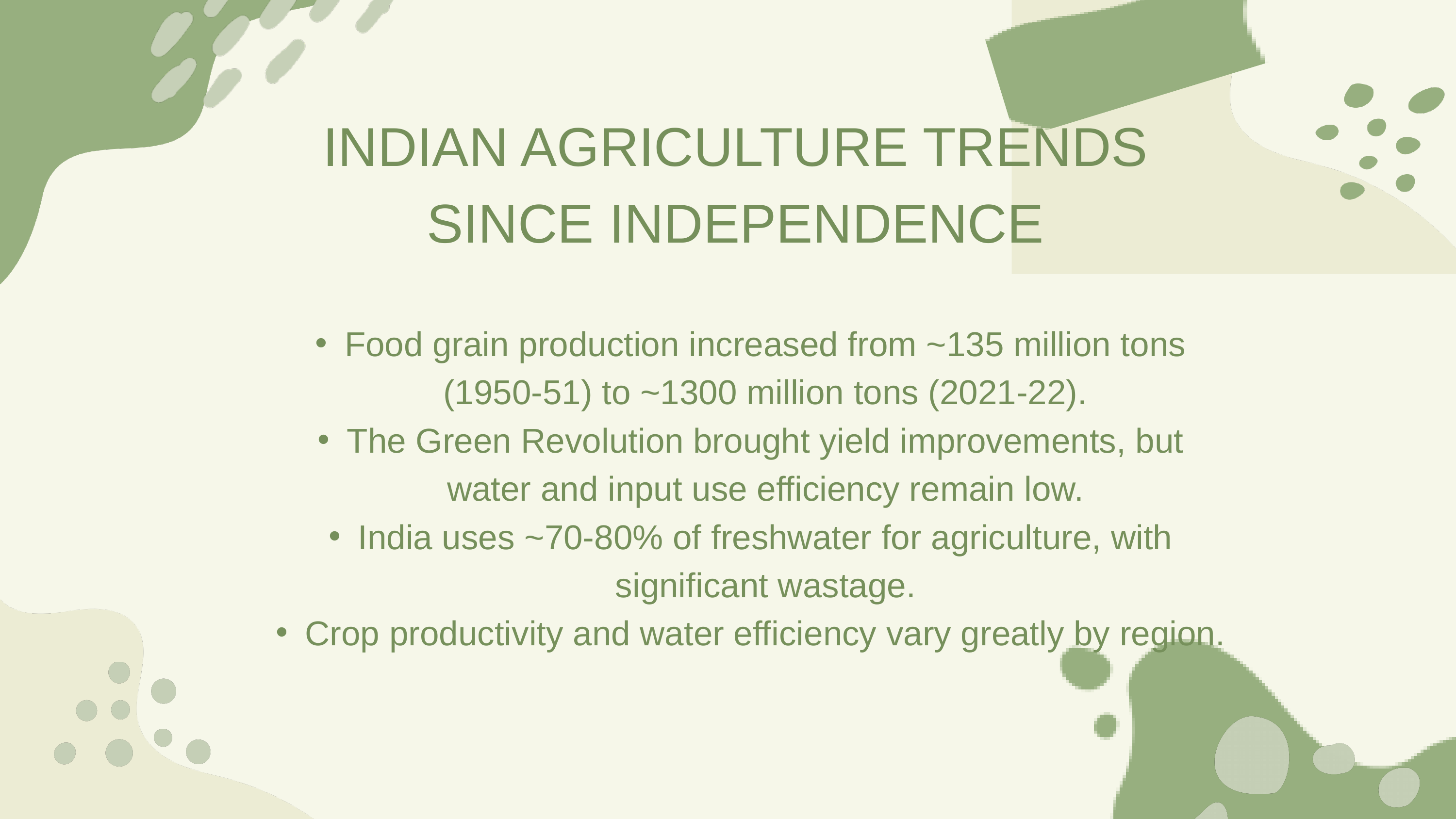

INDIAN AGRICULTURE TRENDS SINCE INDEPENDENCE
Food grain production increased from ~135 million tons (1950-51) to ~1300 million tons (2021-22).
The Green Revolution brought yield improvements, but water and input use efficiency remain low.
India uses ~70-80% of freshwater for agriculture, with significant wastage.
Crop productivity and water efficiency vary greatly by region.